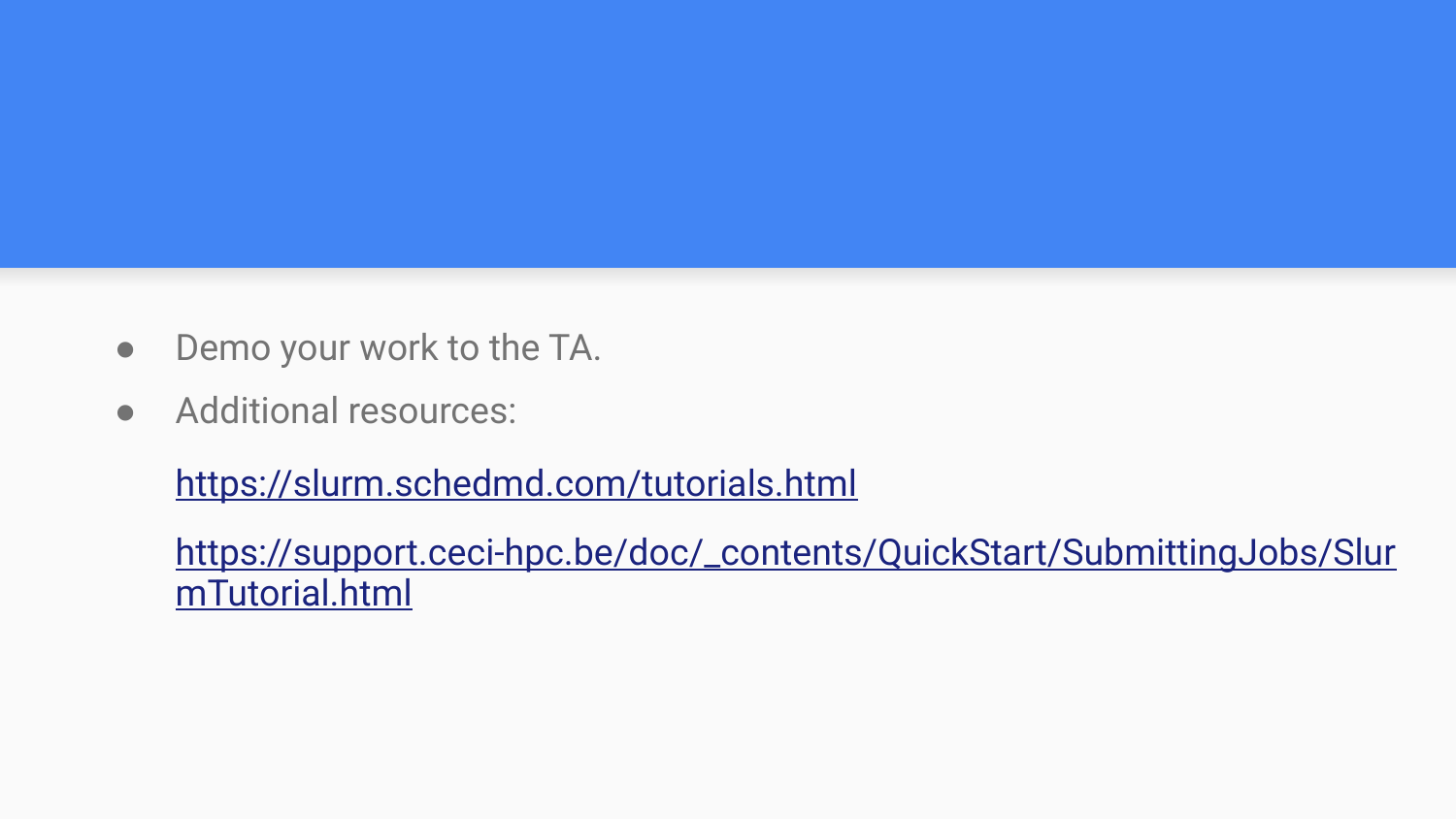

#
Demo your work to the TA.
Additional resources:
https://slurm.schedmd.com/tutorials.html
https://support.ceci-hpc.be/doc/_contents/QuickStart/SubmittingJobs/SlurmTutorial.html